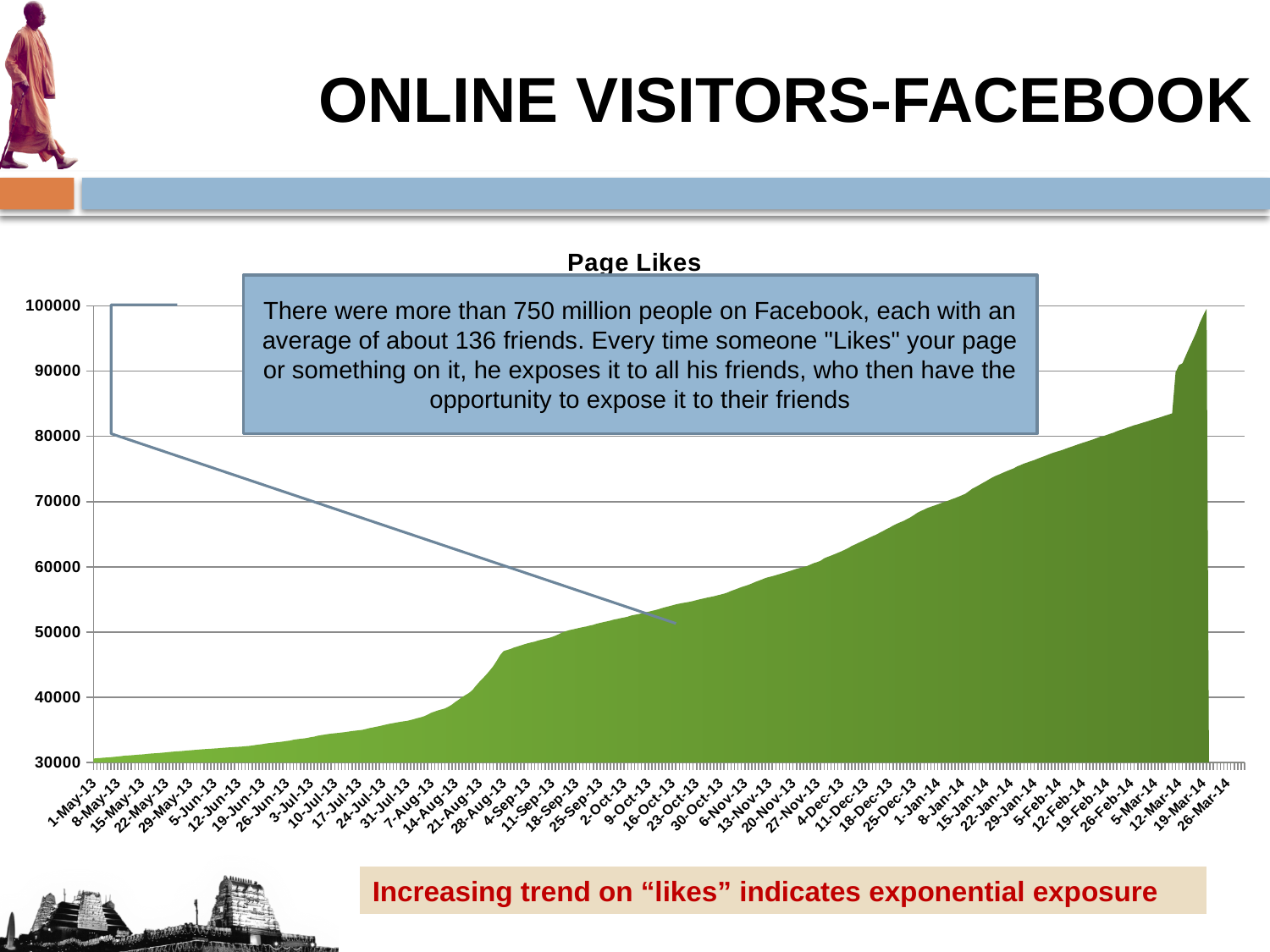

ONLINE VISITORS-FACEBOOK

### Chart:

| Category | Page Likes |
|---|---|
| 41395 | 30615.0 |
| 41396 | 30659.0 |
| 41397 | 30701.0 |
| 41398 | 30751.0 |
| 41399 | 30780.0 |
| 41400 | 30821.0 |
| 41401 | 30878.0 |
| 41402 | 30924.0 |
| 41403 | 30987.0 |
| 41404 | 31051.0 |
| 41405 | 31082.0 |
| 41406 | 31124.0 |
| 41407 | 31163.0 |
| 41408 | 31214.0 |
| 41409 | 31245.0 |
| 41410 | 31294.0 |
| 41411 | 31355.0 |
| 41412 | 31399.0 |
| 41413 | 31431.0 |
| 41414 | 31467.0 |
| 41415 | 31516.0 |
| 41416 | 31562.0 |
| 41417 | 31620.0 |
| 41418 | 31669.0 |
| 41419 | 31708.0 |
| 41420 | 31744.0 |
| 41421 | 31783.0 |
| 41422 | 31833.0 |
| 41423 | 31879.0 |
| 41424 | 31922.0 |
| 41425 | 31962.0 |
| 41426 | 32008.0 |
| 41427 | 32049.0 |
| 41428 | 32090.0 |
| 41429 | 32115.0 |
| 41430 | 32158.0 |
| 41431 | 32188.0 |
| 41432 | 32237.0 |
| 41433 | 32282.0 |
| 41434 | 32317.0 |
| 41435 | 32344.0 |
| 41436 | 32382.0 |
| 41437 | 32417.0 |
| 41438 | 32446.0 |
| 41439 | 32501.0 |
| 41440 | 32541.0 |
| 41441 | 32608.0 |
| 41442 | 32688.0 |
| 41443 | 32760.0 |
| 41444 | 32825.0 |
| 41445 | 32924.0 |
| 41446 | 32980.0 |
| 41447 | 33042.0 |
| 41448 | 33094.0 |
| 41449 | 33148.0 |
| 41450 | 33219.0 |
| 41451 | 33304.0 |
| 41452 | 33363.0 |
| 41453 | 33498.0 |
| 41454 | 33569.0 |
| 41455 | 33640.0 |
| 41456 | 33695.0 |
| 41457 | 33775.0 |
| 41458 | 33885.0 |
| 41459 | 33962.0 |
| 41460 | 34109.0 |
| 41461 | 34204.0 |
| 41462 | 34280.0 |
| 41463 | 34371.0 |
| 41464 | 34431.0 |
| 41465 | 34494.0 |
| 41466 | 34543.0 |
| 41467 | 34604.0 |
| 41468 | 34670.0 |
| 41469 | 34746.0 |
| 41470 | 34826.0 |
| 41471 | 34893.0 |
| 41472 | 34948.0 |
| 41473 | 35015.0 |
| 41474 | 35131.0 |
| 41475 | 35274.0 |
| 41476 | 35372.0 |
| 41477 | 35486.0 |
| 41478 | 35587.0 |
| 41479 | 35713.0 |
| 41480 | 35836.0 |
| 41481 | 35956.0 |
| 41482 | 36047.0 |
| 41483 | 36146.0 |
| 41484 | 36237.0 |
| 41485 | 36319.0 |
| 41486 | 36392.0 |
| 41487 | 36522.0 |
| 41488 | 36659.0 |
| 41489 | 36814.0 |
| 41490 | 36941.0 |
| 41491 | 37111.0 |
| 41492 | 37359.0 |
| 41493 | 37631.0 |
| 41494 | 37816.0 |
| 41495 | 38008.0 |
| 41496 | 38141.0 |
| 41497 | 38296.0 |
| 41498 | 38568.0 |
| 41499 | 38889.0 |
| 41500 | 39299.0 |
| 41501 | 39651.0 |
| 41502 | 40043.0 |
| 41503 | 40364.0 |
| 41504 | 40679.0 |
| 41505 | 41142.0 |
| 41506 | 41789.0 |
| 41507 | 42388.0 |
| 41508 | 42925.0 |
| 41509 | 43507.0 |
| 41510 | 44117.0 |
| 41511 | 44783.0 |
| 41512 | 45599.0 |
| 41513 | 46482.0 |
| 41514 | 47089.0 |
| 41515 | 47249.0 |
| 41516 | 47405.0 |
| 41517 | 47628.0 |
| 41518 | 47787.0 |
| 41519 | 47951.0 |
| 41520 | 48125.0 |
| 41521 | 48281.0 |
| 41522 | 48408.0 |
| 41523 | 48525.0 |
| 41524 | 48695.0 |
| 41525 | 48829.0 |
| 41526 | 48961.0 |
| 41527 | 49073.0 |
| 41528 | 49238.0 |
| 41529 | 49428.0 |
| 41530 | 49669.0 |
| 41531 | 49922.0 |
| 41532 | 50124.0 |
| 41533 | 50279.0 |
| 41534 | 50395.0 |
| 41535 | 50522.0 |
| 41536 | 50643.0 |
| 41537 | 50755.0 |
| 41538 | 50857.0 |
| 41539 | 50992.0 |
| 41540 | 51100.0 |
| 41541 | 51279.0 |
| 41542 | 51400.0 |
| 41543 | 51527.0 |
| 41544 | 51636.0 |
| 41545 | 51760.0 |
| 41546 | 51910.0 |
| 41547 | 52012.0 |
| 41548 | 52134.0 |
| 41549 | 52234.0 |
| 41550 | 52346.0 |
| 41551 | 52535.0 |
| 41552 | 52644.0 |
| 41553 | 52732.0 |
| 41554 | 52851.0 |
| 41555 | 52994.0 |
| 41556 | 53105.0 |
| 41557 | 53241.0 |
| 41558 | 53362.0 |
| 41559 | 53509.0 |
| 41560 | 53674.0 |
| 41561 | 53822.0 |
| 41562 | 53961.0 |
| 41563 | 54099.0 |
| 41564 | 54240.0 |
| 41565 | 54354.0 |
| 41566 | 54454.0 |
| 41567 | 54541.0 |
| 41568 | 54640.0 |
| 41569 | 54756.0 |
| 41570 | 54898.0 |
| 41571 | 55033.0 |
| 41572 | 55142.0 |
| 41573 | 55270.0 |
| 41574 | 55372.0 |
| 41575 | 55481.0 |
| 41576 | 55619.0 |
| 41577 | 55753.0 |
| 41578 | 55884.0 |
| 41579 | 56067.0 |
| 41580 | 56294.0 |
| 41581 | 56488.0 |
| 41582 | 56680.0 |
| 41583 | 56884.0 |
| 41584 | 57048.0 |
| 41585 | 57221.0 |
| 41586 | 57436.0 |
| 41587 | 57667.0 |
| 41588 | 57865.0 |
| 41589 | 58064.0 |
| 41590 | 58283.0 |
| 41591 | 58431.0 |
| 41592 | 58558.0 |
| 41593 | 58714.0 |
| 41594 | 58869.0 |
| 41595 | 59026.0 |
| 41596 | 59176.0 |
| 41597 | 59343.0 |
| 41598 | 59513.0 |
| 41599 | 59686.0 |
| 41600 | 59812.0 |
| 41601 | 59958.0 |
| 41602 | 60107.0 |
| 41603 | 60330.0 |
| 41604 | 60558.0 |
| 41605 | 60716.0 |
| 41606 | 60928.0 |
| 41607 | 61293.0 |
| 41608 | 61518.0 |
| 41609 | 61704.0 |
| 41610 | 61919.0 |
| 41611 | 62146.0 |
| 41612 | 62357.0 |
| 41613 | 62610.0 |
| 41614 | 62866.0 |
| 41615 | 63184.0 |
| 41616 | 63423.0 |
| 41617 | 63679.0 |
| 41618 | 63924.0 |
| 41619 | 64175.0 |
| 41620 | 64418.0 |
| 41621 | 64678.0 |
| 41622 | 64904.0 |
| 41623 | 65186.0 |
| 41624 | 65448.0 |
| 41625 | 65754.0 |
| 41626 | 66000.0 |
| 41627 | 66314.0 |
| 41628 | 66575.0 |
| 41629 | 66808.0 |
| 41630 | 67018.0 |
| 41631 | 67296.0 |
| 41632 | 67576.0 |
| 41633 | 67901.0 |
| 41634 | 68269.0 |
| 41635 | 68536.0 |
| 41636 | 68767.0 |
| 41637 | 69019.0 |
| 41638 | 69211.0 |
| 41639 | 69387.0 |
| 41640 | 69580.0 |
| 41641 | 69778.0 |
| 41642 | 69959.0 |
| 41643 | 70139.0 |
| 41644 | 70350.0 |
| 41645 | 70537.0 |
| 41646 | 70749.0 |
| 41647 | 70974.0 |
| 41648 | 71203.0 |
| 41649 | 71576.0 |
| 41650 | 71971.0 |
| 41651 | 72243.0 |
| 41652 | 72535.0 |
| 41653 | 72841.0 |
| 41654 | 73135.0 |
| 41655 | 73445.0 |
| 41656 | 73749.0 |
| 41657 | 73992.0 |
| 41658 | 74208.0 |
| 41659 | 74441.0 |
| 41660 | 74661.0 |
| 41661 | 74880.0 |
| 41662 | 75087.0 |
| 41663 | 75382.0 |
| 41664 | 75588.0 |
| 41665 | 75827.0 |
| 41666 | 76007.0 |
| 41667 | 76188.0 |
| 41668 | 76368.0 |
| 41669 | 76576.0 |
| 41670 | 76782.0 |
| 41671 | 76978.0 |
| 41672 | 77190.0 |
| 41673 | 77393.0 |
| 41674 | 77567.0 |
| 41675 | 77727.0 |
| 41676 | 77882.0 |
| 41677 | 78080.0 |
| 41678 | 78270.0 |
| 41679 | 78446.0 |
| 41680 | 78635.0 |
| 41681 | 78825.0 |
| 41682 | 79001.0 |
| 41683 | 79165.0 |
| 41684 | 79334.0 |
| 41685 | 79511.0 |
| 41686 | 79717.0 |
| 41687 | 79920.0 |
| 41688 | 80025.0 |
| 41689 | 80212.0 |
| 41690 | 80393.0 |
| 41691 | 80560.0 |
| 41692 | 80794.0 |
| 41693 | 80975.0 |
| 41694 | 81138.0 |
| 41695 | 81344.0 |
| 41696 | 81520.0 |
| 41697 | 81700.0 |
| 41698 | 81843.0 |
| 41699 | 82008.0 |
| 41700 | 82172.0 |
| 41701 | 82326.0 |
| 41702 | 82509.0 |
| 41703 | 82683.0 |
| 41704 | 82827.0 |
| 41705 | 82994.0 |
| 41706 | 83182.0 |
| 41707 | 83338.0 |
| 41708 | 83516.0 |
| 41709 | 89816.0 |
| 41710 | 90917.0 |
| 41711 | 91199.0 |
| 41712 | 92420.0 |
| 41713 | 93620.0 |
| 41714 | 94751.0 |
| 41715 | 95938.0 |
| 41716 | 97352.0 |
| 41717 | 98517.0 |
| 41718 | 99549.0 |
| 41719 | None |
| 41720 | None |
| 41721 | None |
| 41722 | None |
| 41723 | None |
| 41724 | None |
| 41725 | None |
| 41726 | None |
| 41727 | None |
| 41728 | None |
| 41729 | None |
There were more than 750 million people on Facebook, each with an average of about 136 friends. Every time someone "Likes" your page or something on it, he exposes it to all his friends, who then have the opportunity to expose it to their friends
Increasing trend on “likes” indicates exponential exposure